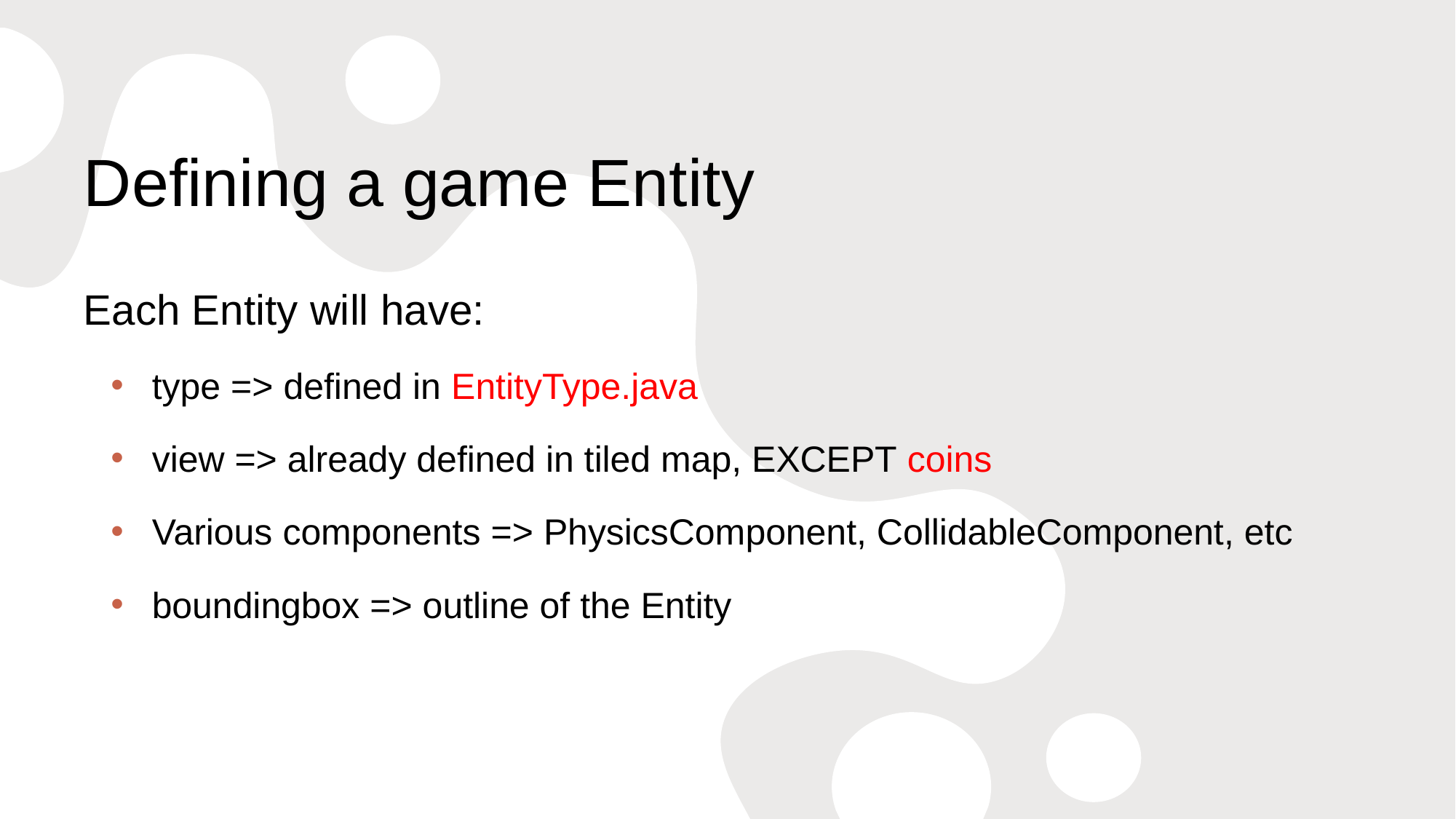

# Defining a game Entity
Each Entity will have:
type => defined in EntityType.java
view => already defined in tiled map, EXCEPT coins
Various components => PhysicsComponent, CollidableComponent, etc
boundingbox => outline of the Entity